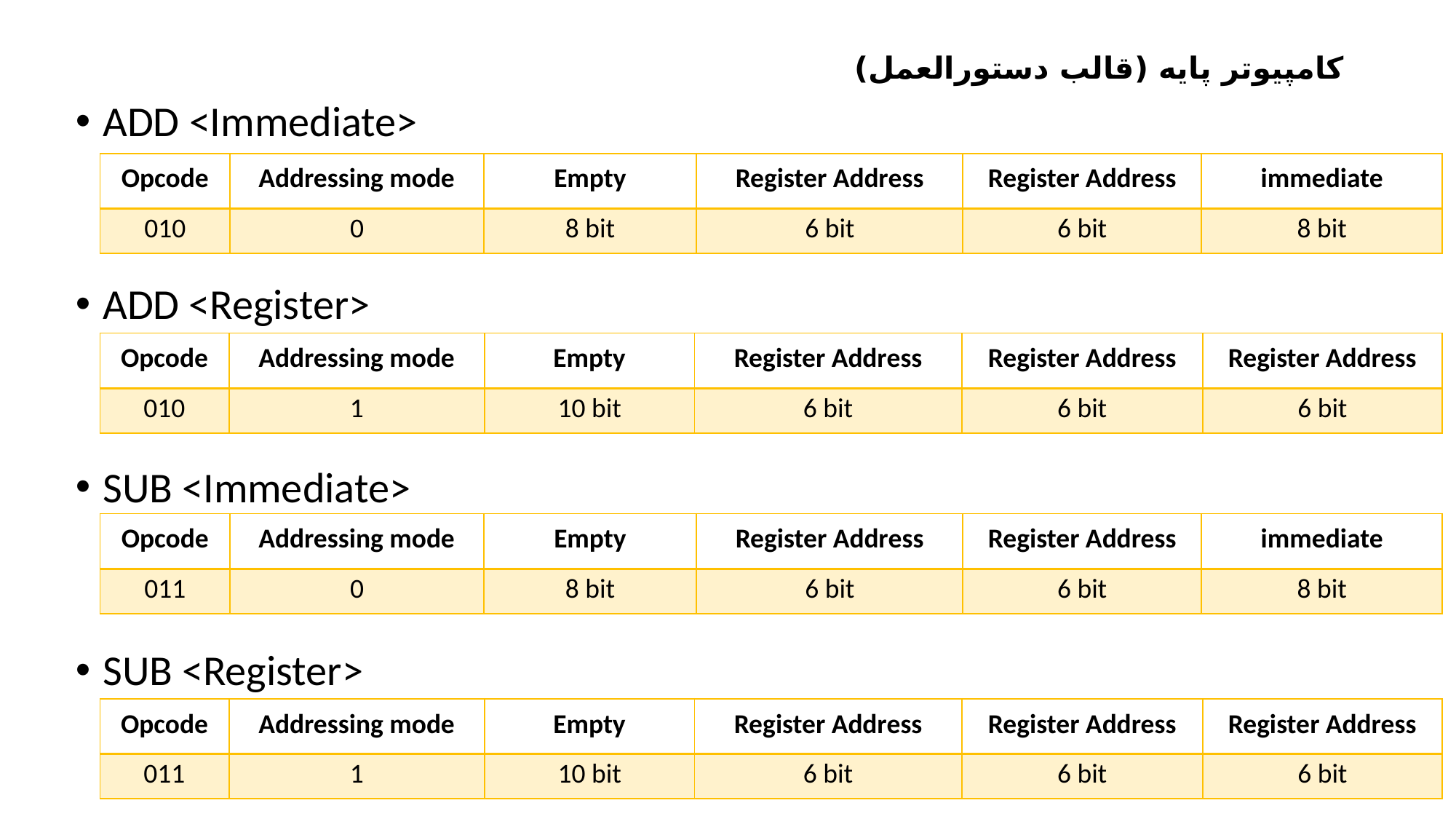

# کامپیوتر پایه (قالب دستورالعمل)
ADD <Immediate>

ADD <Register>

SUB <Immediate>

SUB <Register>

| Opcode | Addressing mode | Empty | Register Address | Register Address | immediate |
| --- | --- | --- | --- | --- | --- |
| 010 | 0 | 8 bit | 6 bit | 6 bit | 8 bit |
| Opcode | Addressing mode | Empty | Register Address | Register Address | Register Address |
| --- | --- | --- | --- | --- | --- |
| 010 | 1 | 10 bit | 6 bit | 6 bit | 6 bit |
| Opcode | Addressing mode | Empty | Register Address | Register Address | immediate |
| --- | --- | --- | --- | --- | --- |
| 011 | 0 | 8 bit | 6 bit | 6 bit | 8 bit |
| Opcode | Addressing mode | Empty | Register Address | Register Address | Register Address |
| --- | --- | --- | --- | --- | --- |
| 011 | 1 | 10 bit | 6 bit | 6 bit | 6 bit |